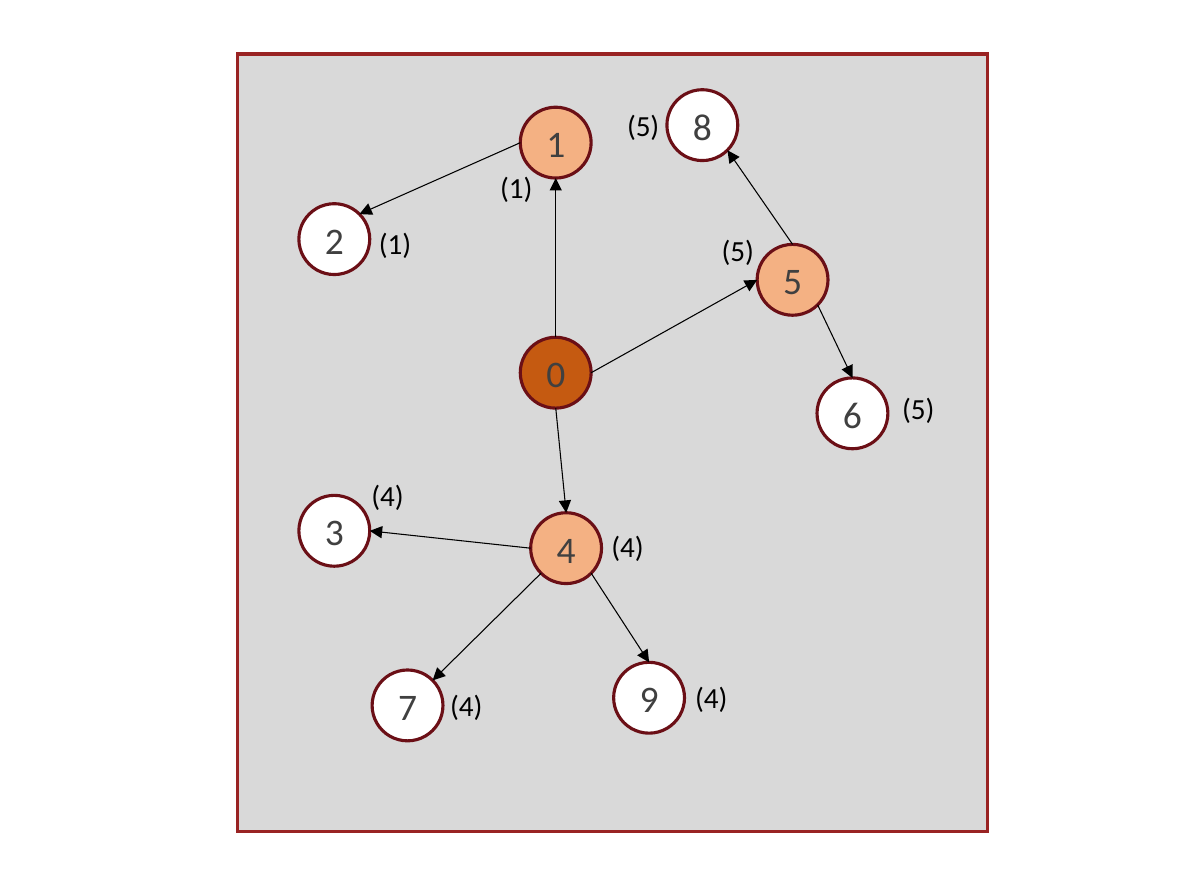

8
1
2
5
0
6
3
4
9
7
(5)
(1)
(1)
(5)
(5)
(4)
(4)
(4)
(4)